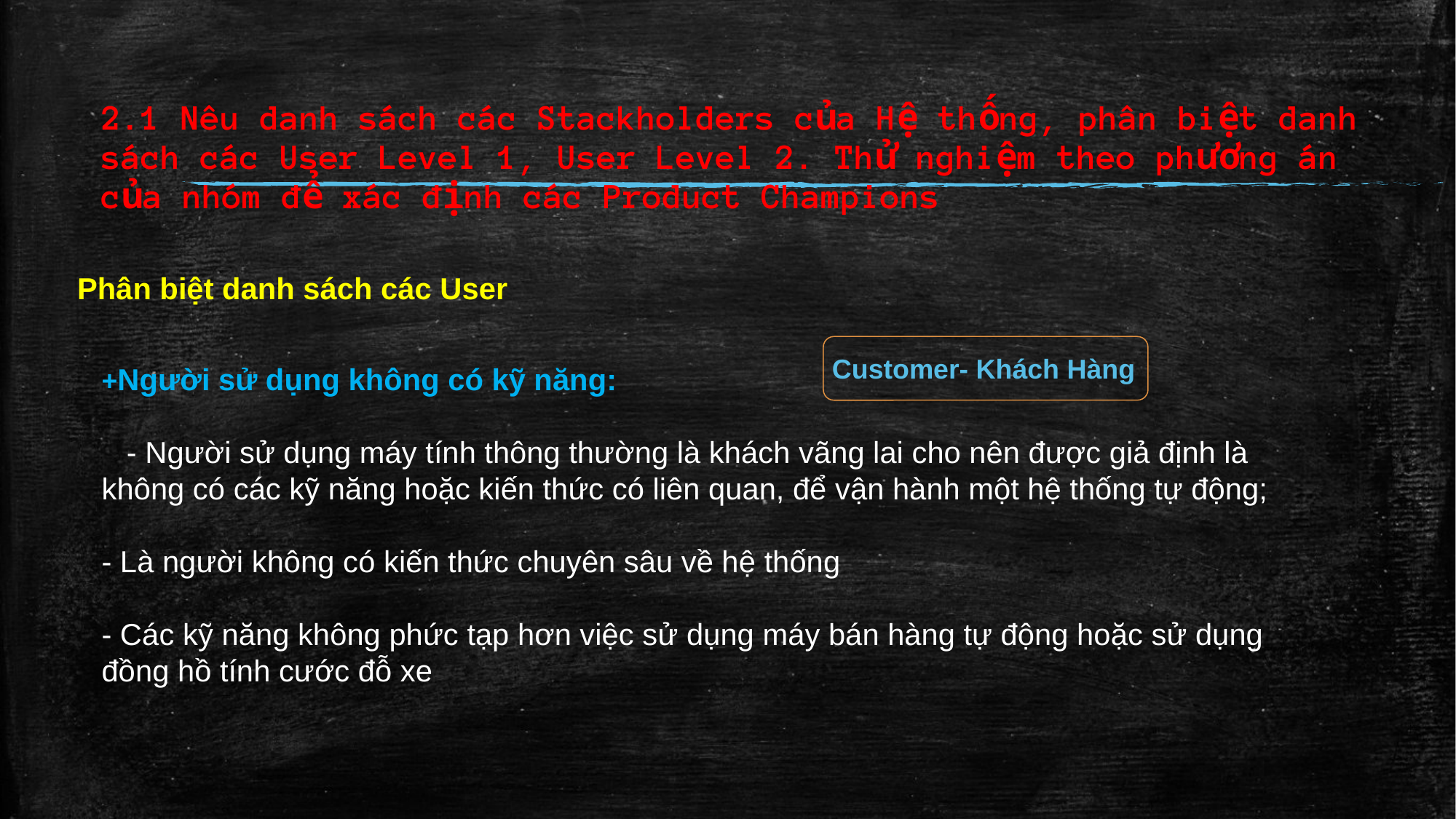

# 2.1 Nêu danh sách các Stackholders của Hệ thống, phân biệt danh sách các User Level 1, User Level 2. Thử nghiệm theo phương án của nhóm để xác định các Product Champions
Phân biệt danh sách các User

Customer- Khách Hàng
+Người sử dụng không có kỹ năng:

   - Người sử dụng máy tính thông thường là khách vãng lai cho nên được giả định là không có các kỹ năng hoặc kiến thức có liên quan, để vận hành một hệ thống tự động;

- Là người không có kiến thức chuyên sâu về hệ thống

- Các kỹ năng không phức tạp hơn việc sử dụng máy bán hàng tự động hoặc sử dụng đồng hồ tính cước đỗ xe